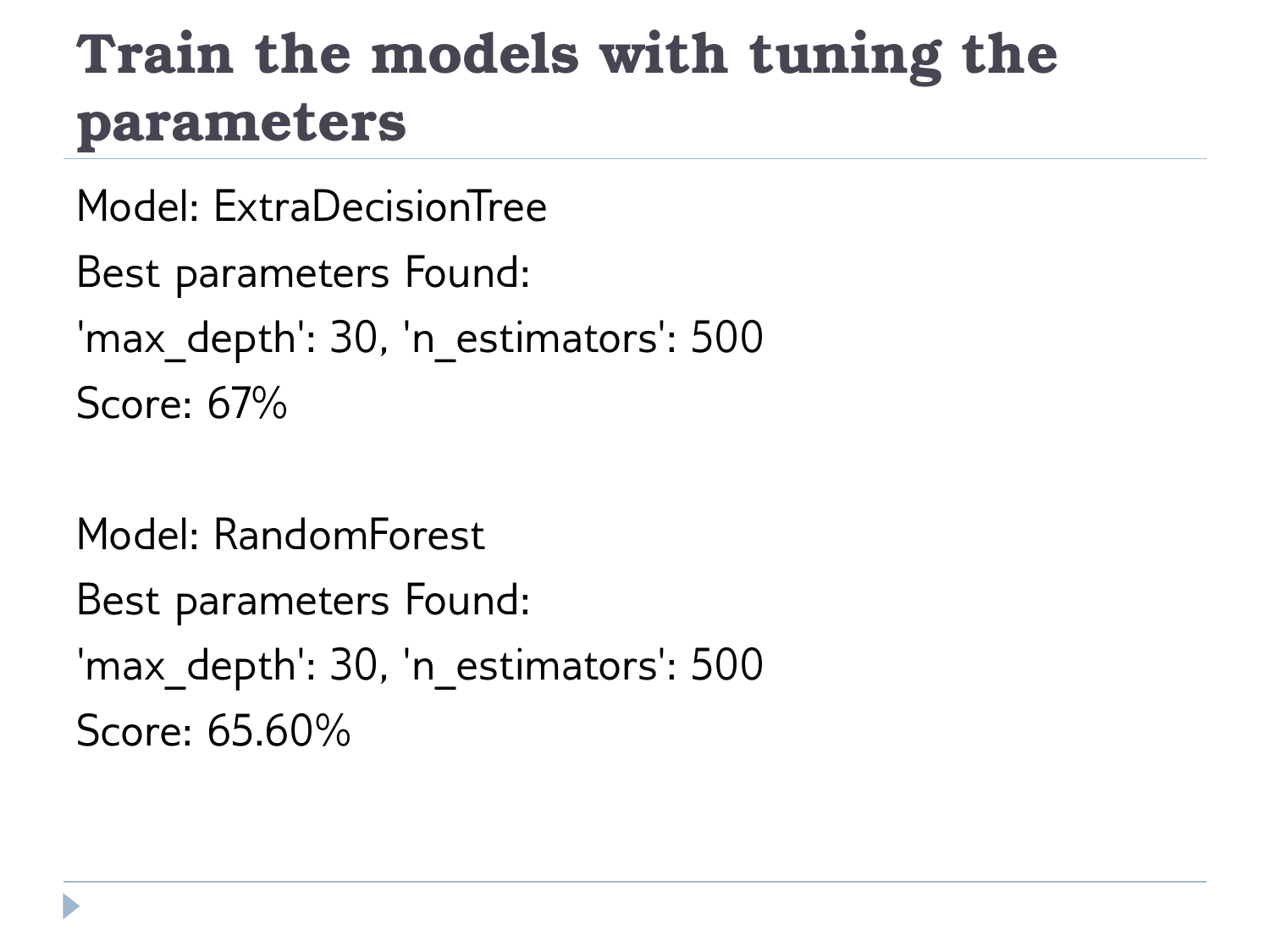

# Train the models with tuning the parameters
Model: ExtraDecisionTree
Best parameters Found:
'max_depth': 30, 'n_estimators': 500
Score: 67%

Model: RandomForest
Best parameters Found:
'max_depth': 30, 'n_estimators': 500
Score: 65.60%